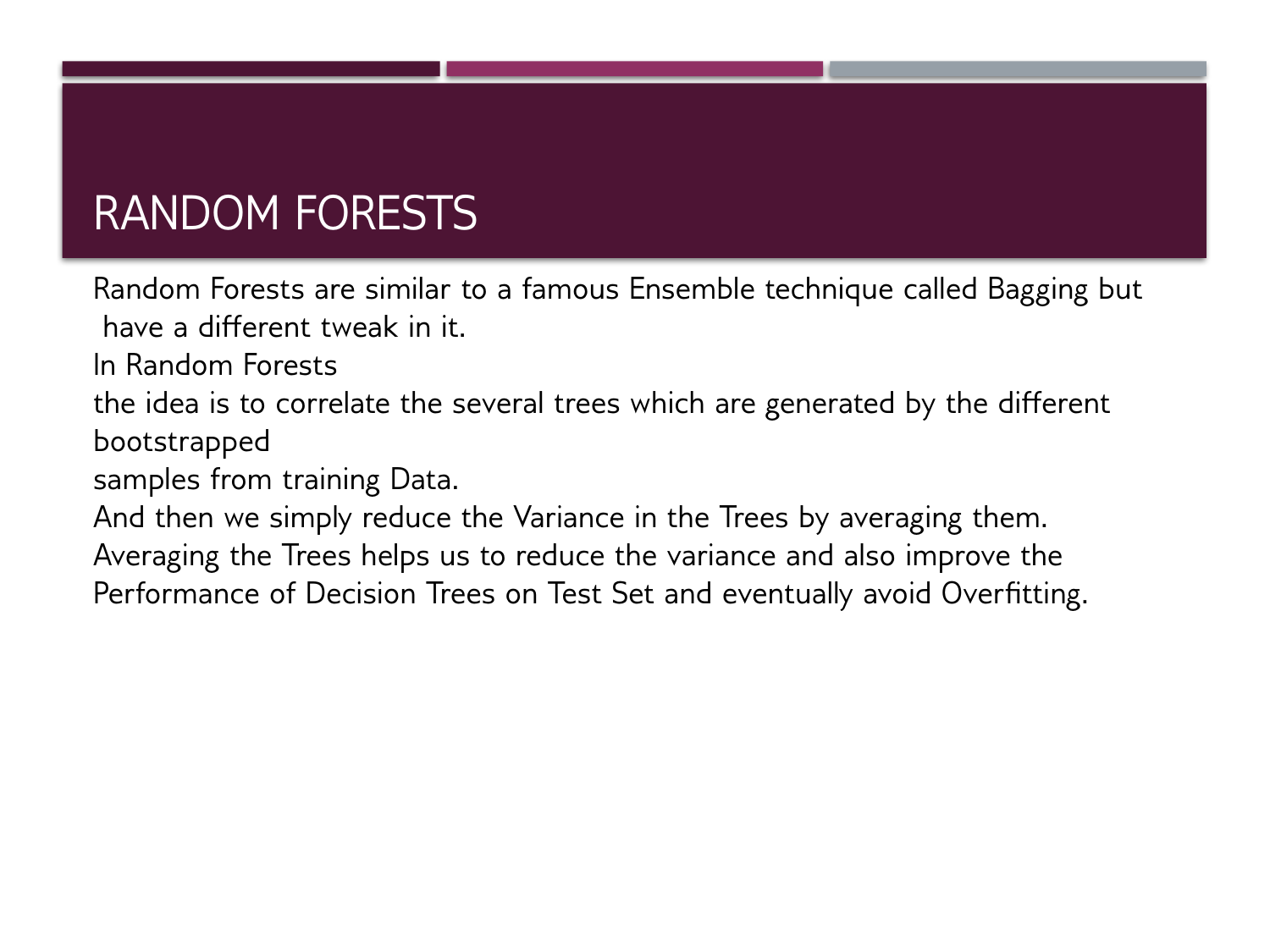

# Random Forests
Random Forests are similar to a famous Ensemble technique called Bagging but
 have a different tweak in it.
In Random Forests
the idea is to correlate the several trees which are generated by the different bootstrapped
samples from training Data.
And then we simply reduce the Variance in the Trees by averaging them.
Averaging the Trees helps us to reduce the variance and also improve the
Performance of Decision Trees on Test Set and eventually avoid Overfitting.